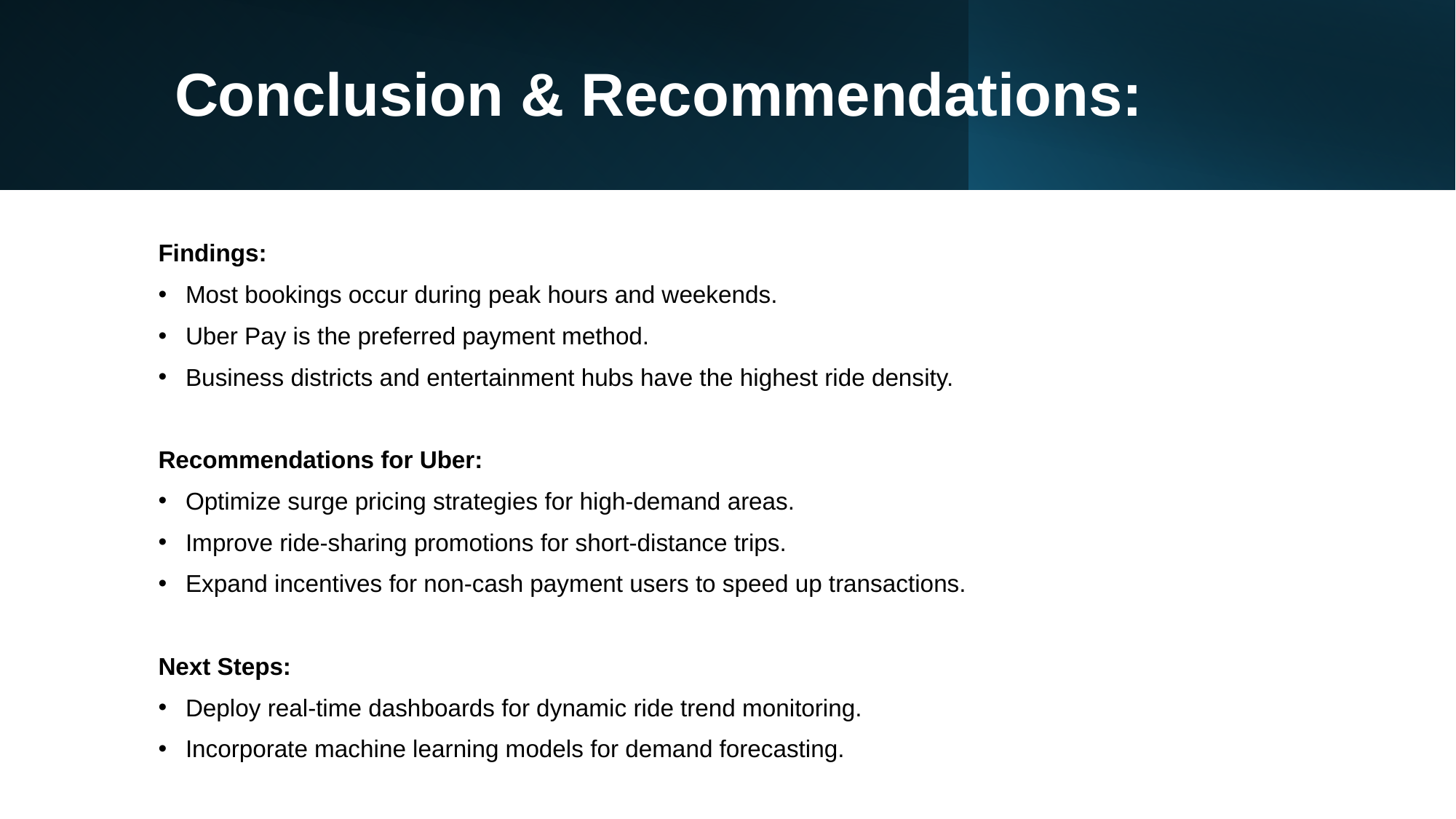

# Conclusion & Recommendations:
Findings:
Most bookings occur during peak hours and weekends.
Uber Pay is the preferred payment method.
Business districts and entertainment hubs have the highest ride density.

Recommendations for Uber:
Optimize surge pricing strategies for high-demand areas.
Improve ride-sharing promotions for short-distance trips.
Expand incentives for non-cash payment users to speed up transactions.

Next Steps:
Deploy real-time dashboards for dynamic ride trend monitoring.
Incorporate machine learning models for demand forecasting.